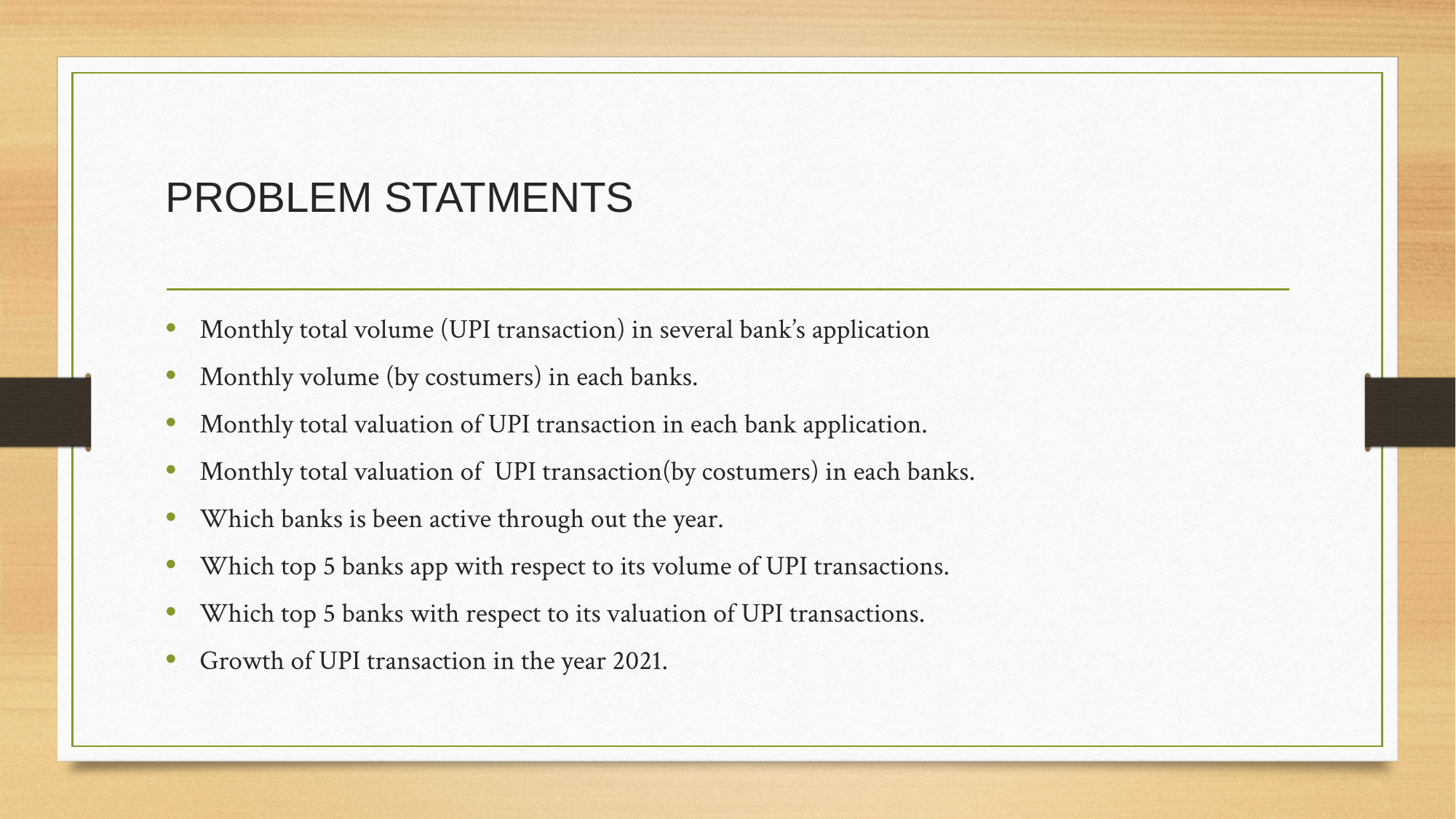

# PROBLEM STATMENTS
Monthly total volume (UPI transaction) in several bank’s application
Monthly volume (by costumers) in each banks.
Monthly total valuation of UPI transaction in each bank application.
Monthly total valuation of  UPI transaction(by costumers) in each banks.
Which banks is been active through out the year.
Which top 5 banks app with respect to its volume of UPI transactions.
Which top 5 banks with respect to its valuation of UPI transactions.
Growth of UPI transaction in the year 2021.